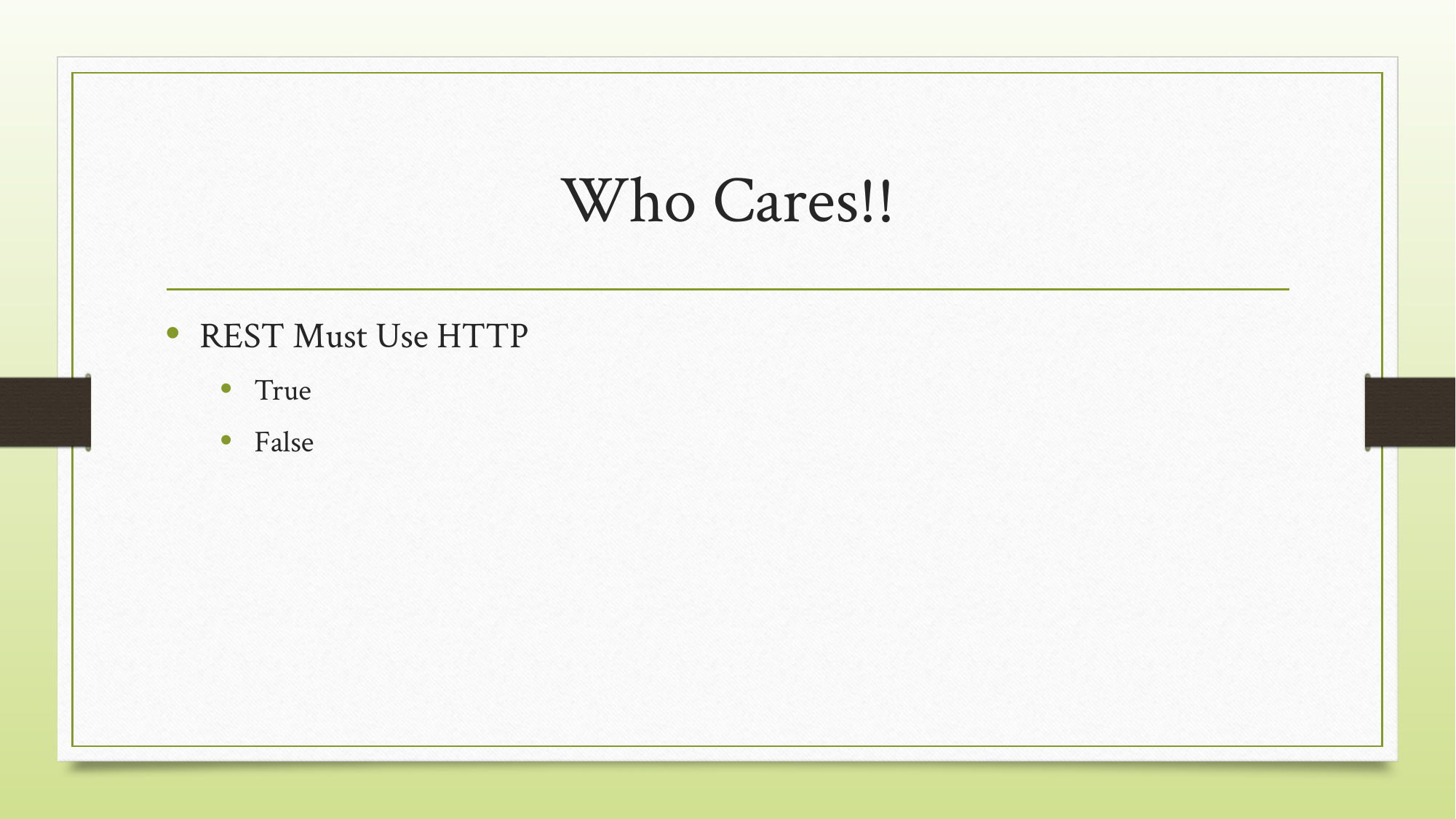

# Who Cares!!
REST Must Use HTTP
True
False